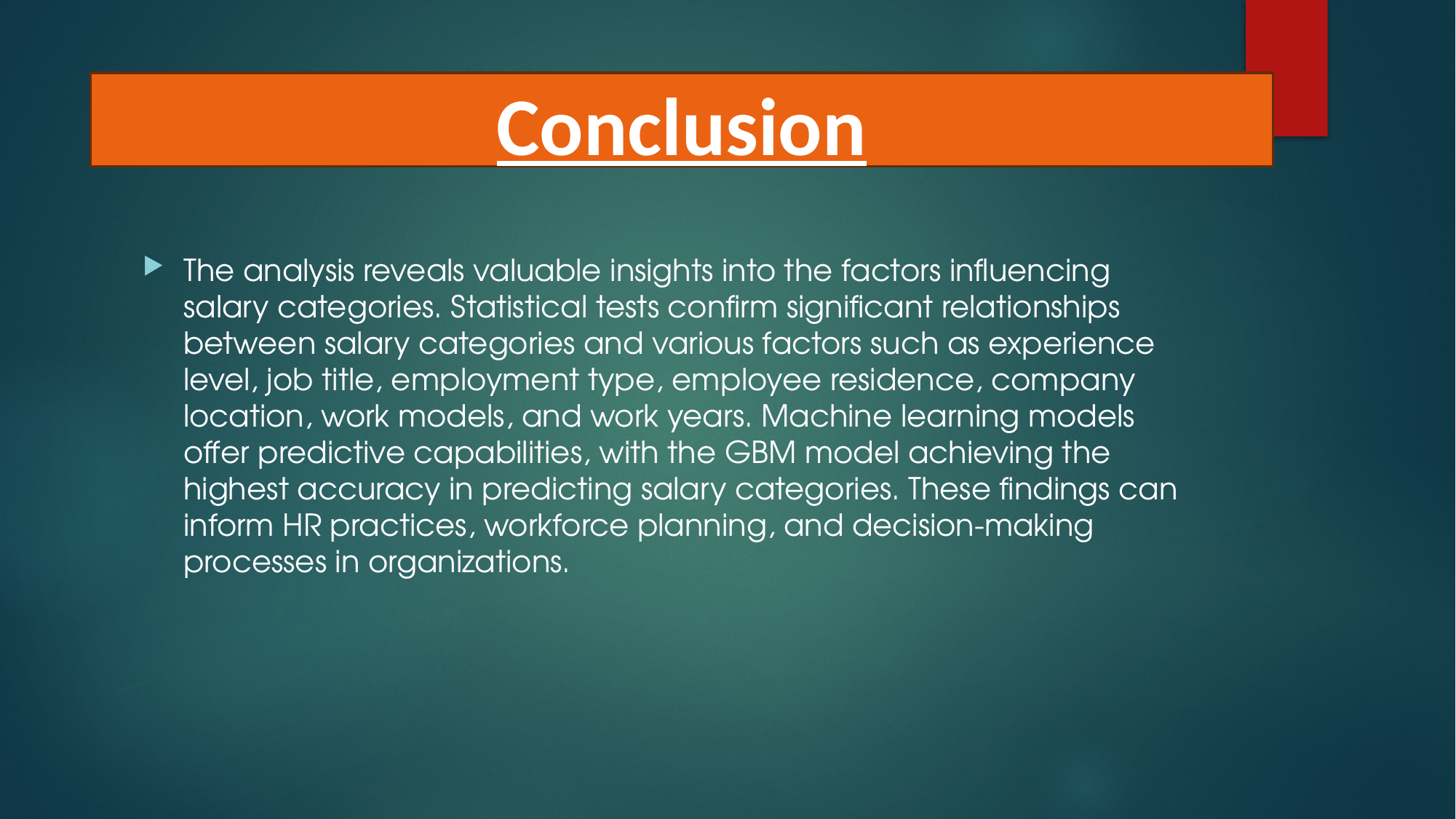

Conclusion
The analysis reveals valuable insights into the factors influencing salary categories. Statistical tests confirm significant relationships between salary categories and various factors such as experience level, job title, employment type, employee residence, company location, work models, and work years. Machine learning models offer predictive capabilities, with the GBM model achieving the highest accuracy in predicting salary categories. These findings can inform HR practices, workforce planning, and decision-making processes in organizations.